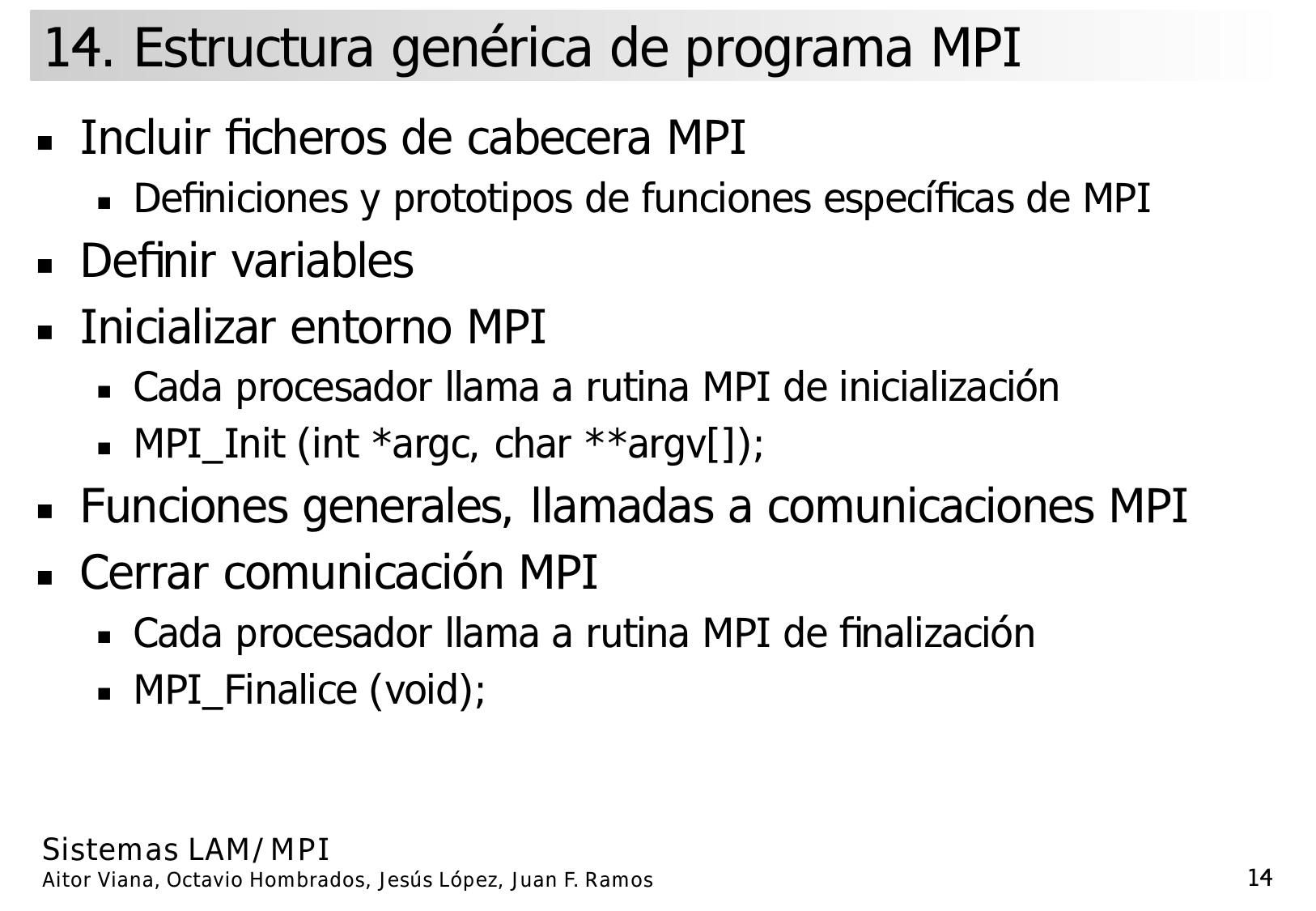

# 14. Estructura genérica de programa MPI
Incluir ficheros de cabecera MPI
Definiciones y prototipos de funciones específicas de MPI
Definir variables
Inicializar entorno MPI
Cada procesador llama a rutina MPI de inicialización
MPI_Init (int *argc, char **argv[]);
Funciones generales, llamadas a comunicaciones MPI
Cerrar comunicación MPI
Cada procesador llama a rutina MPI de finalización
MPI_Finalice (void);
Sistemas LAM/MPI
Aitor Viana, Octavio Hombrados, Jesús López, Juan F. Ramos
14